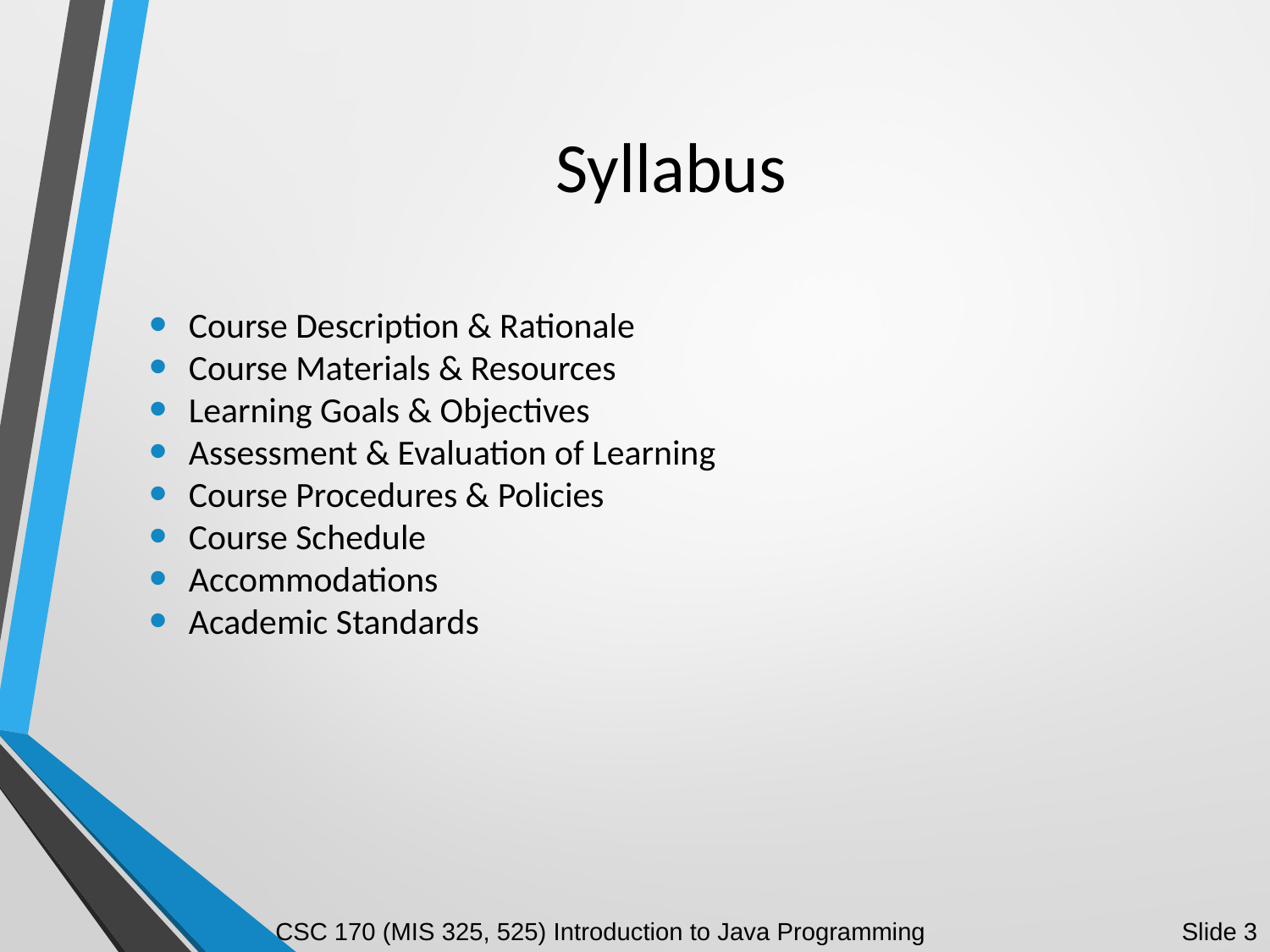

# Syllabus
Course Description & Rationale
Course Materials & Resources
Learning Goals & Objectives
Assessment & Evaluation of Learning
Course Procedures & Policies
Course Schedule
Accommodations
Academic Standards